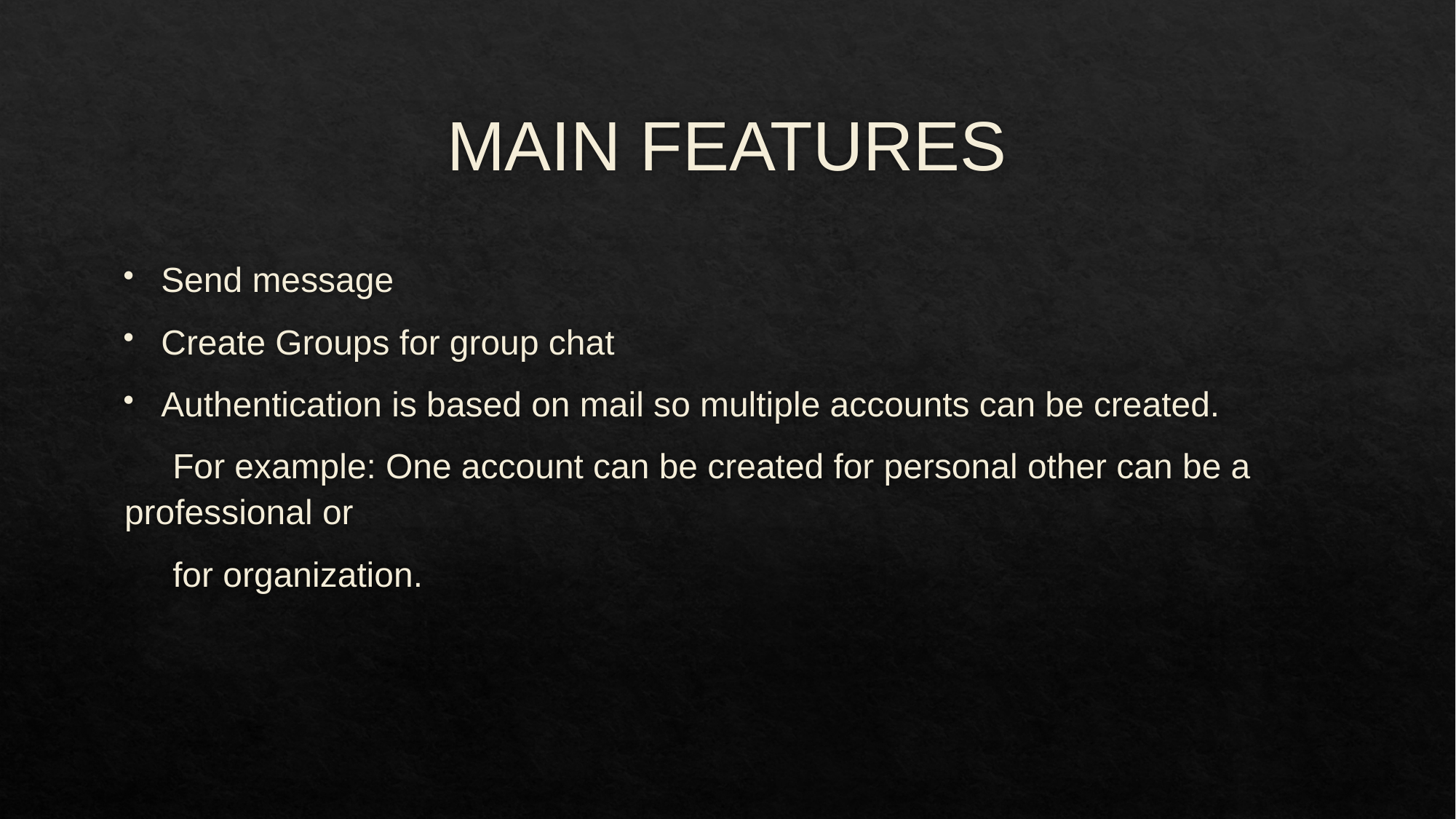

# MAIN FEATURES
Send message
Create Groups for group chat
Authentication is based on mail so multiple accounts can be created.
     For example: One account can be created for personal other can be a professional or
     for organization.